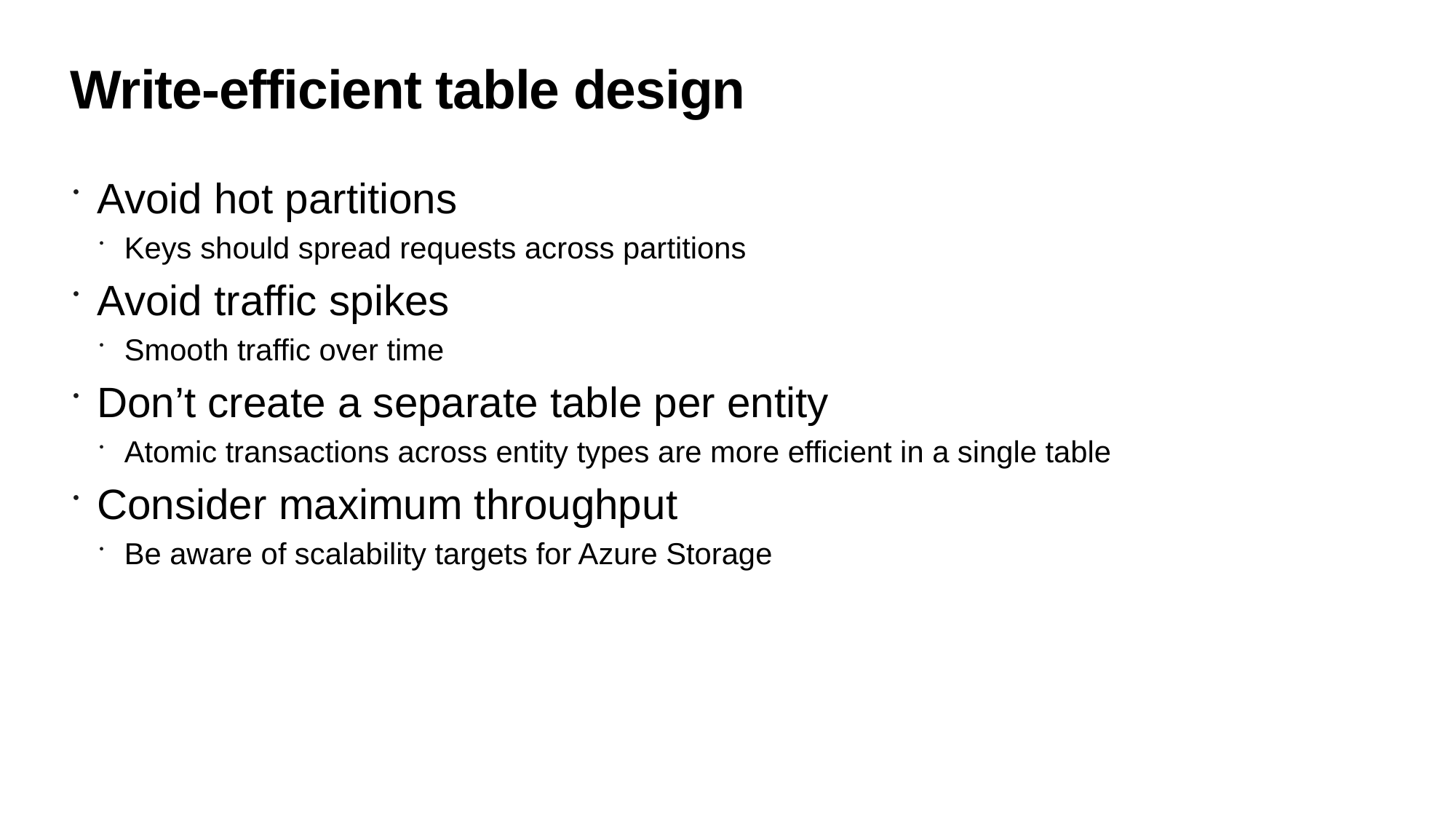

# Write-efficient table design
Avoid hot partitions
Keys should spread requests across partitions
Avoid traffic spikes
Smooth traffic over time
Don’t create a separate table per entity
Atomic transactions across entity types are more efficient in a single table
Consider maximum throughput
Be aware of scalability targets for Azure Storage